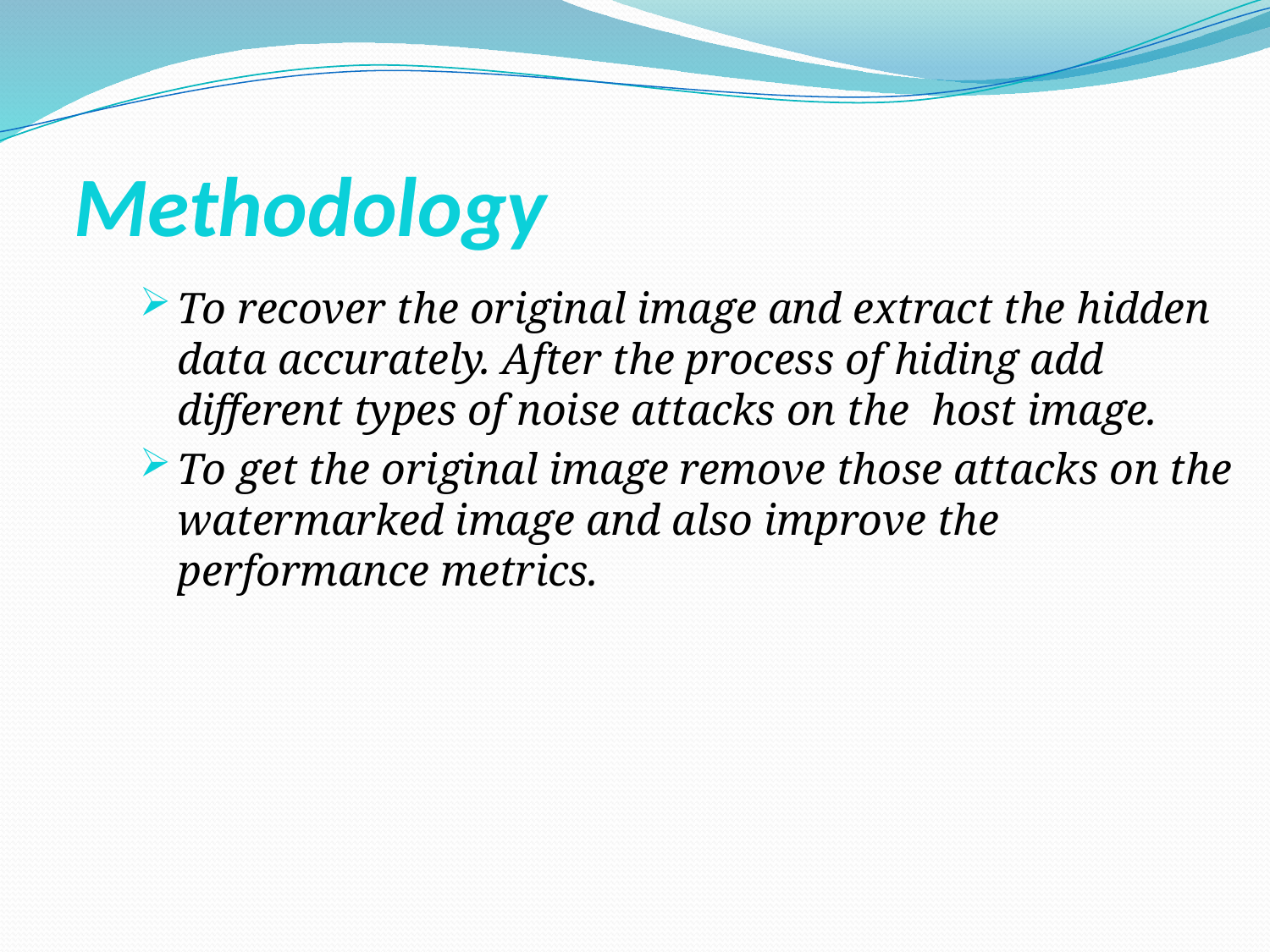

# Methodology
To recover the original image and extract the hidden data accurately. After the process of hiding add different types of noise attacks on the  host image.
To get the original image remove those attacks on the watermarked image and also improve the performance metrics.